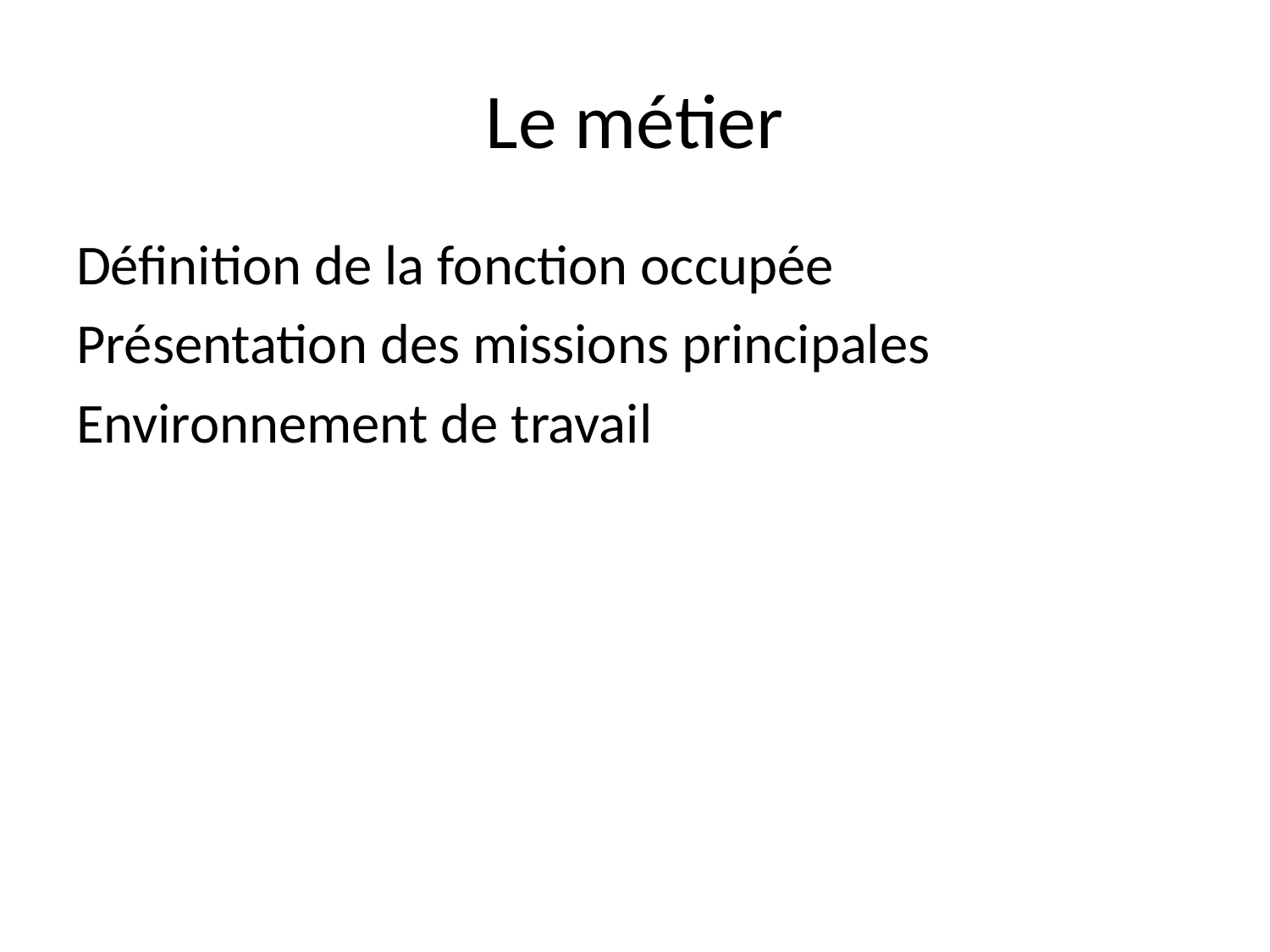

# Le métier
Définition de la fonction occupée
Présentation des missions principales
Environnement de travail